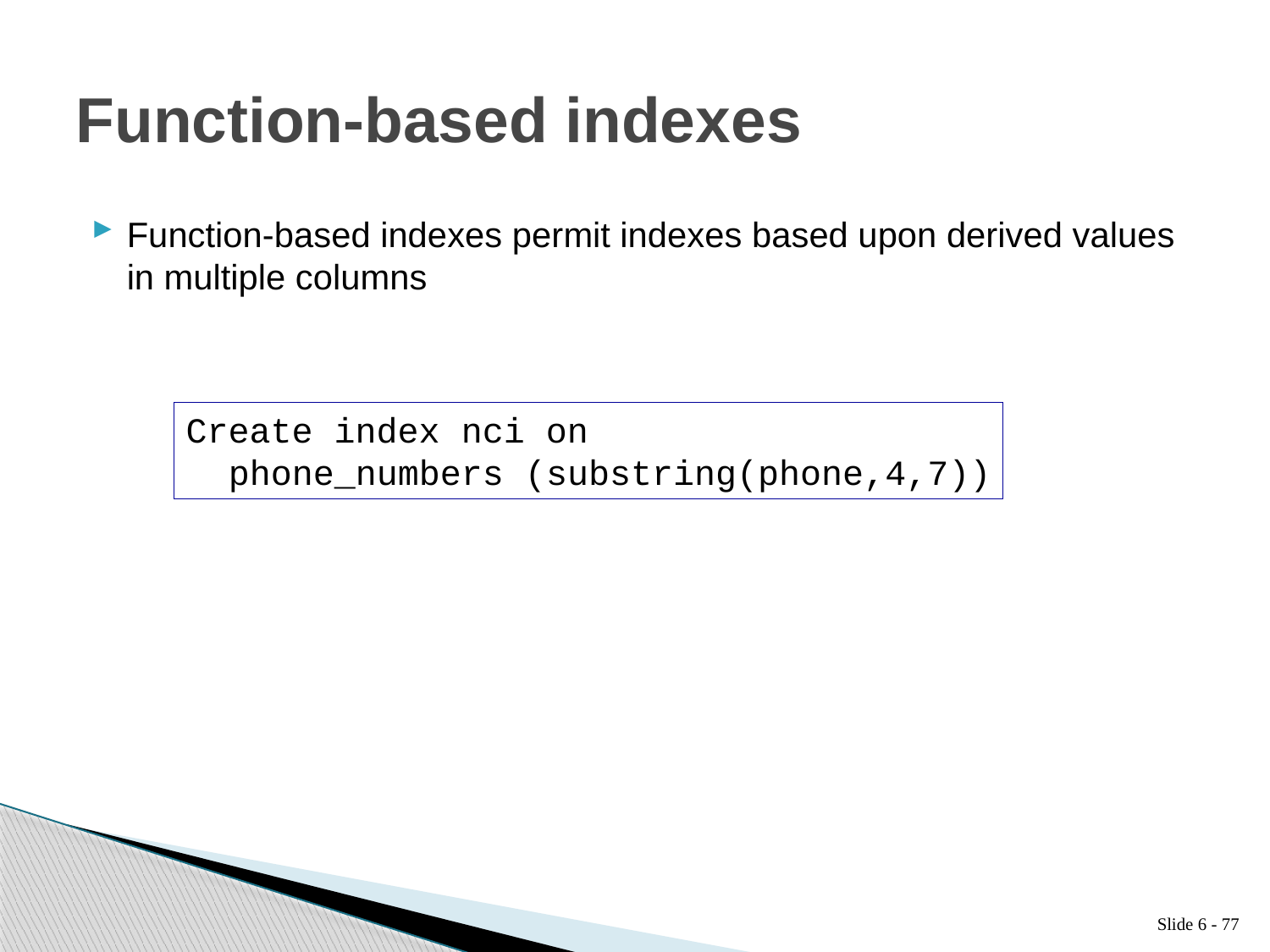

# Function-based indexes
Function-based indexes permit indexes based upon derived values in multiple columns
Create index nci on
  phone_numbers (substring(phone,4,7))
Slide 6 - 77